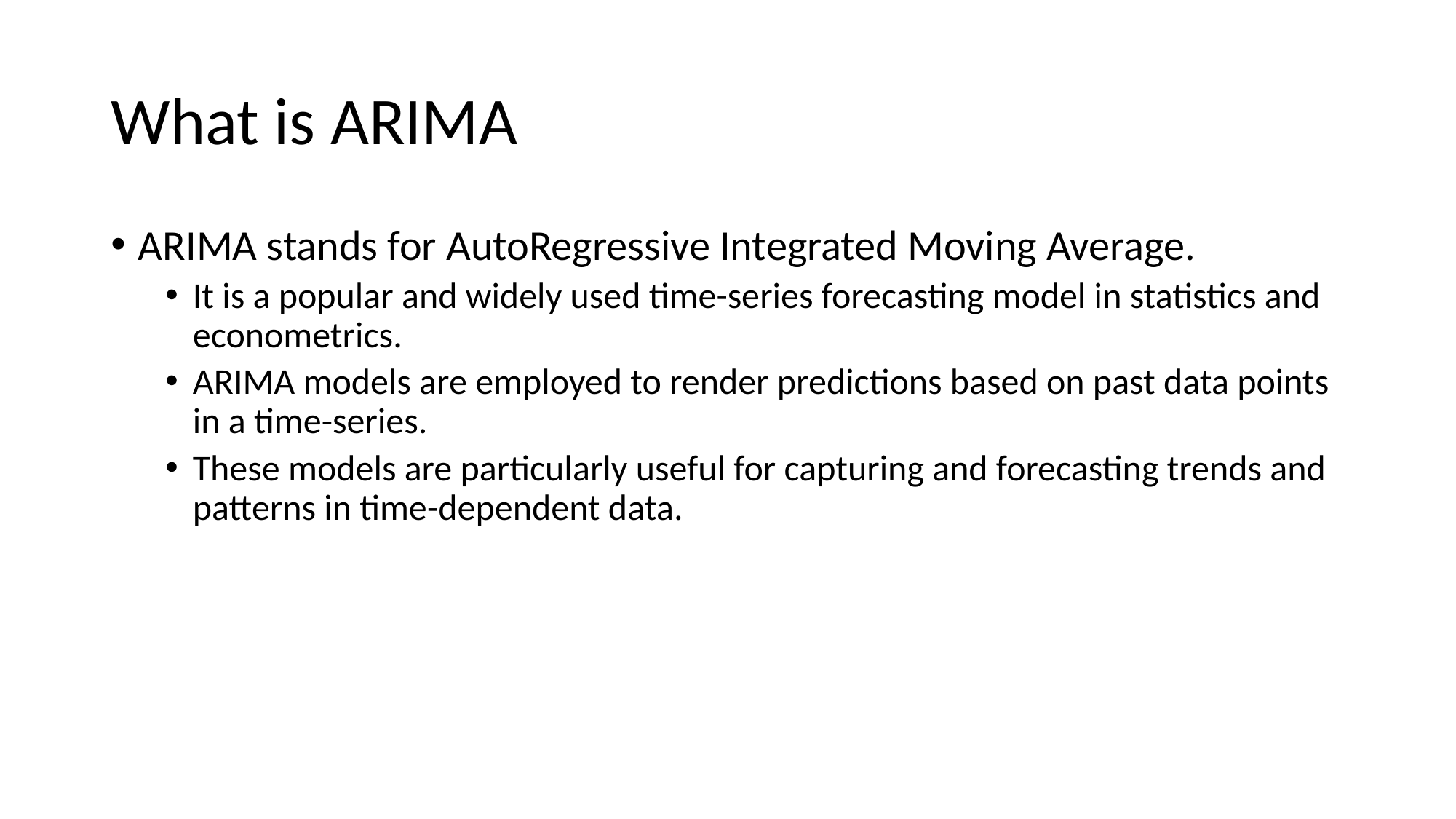

# What is ARIMA
ARIMA stands for AutoRegressive Integrated Moving Average.
It is a popular and widely used time-series forecasting model in statistics and econometrics.
ARIMA models are employed to render predictions based on past data points in a time-series.
These models are particularly useful for capturing and forecasting trends and patterns in time-dependent data.